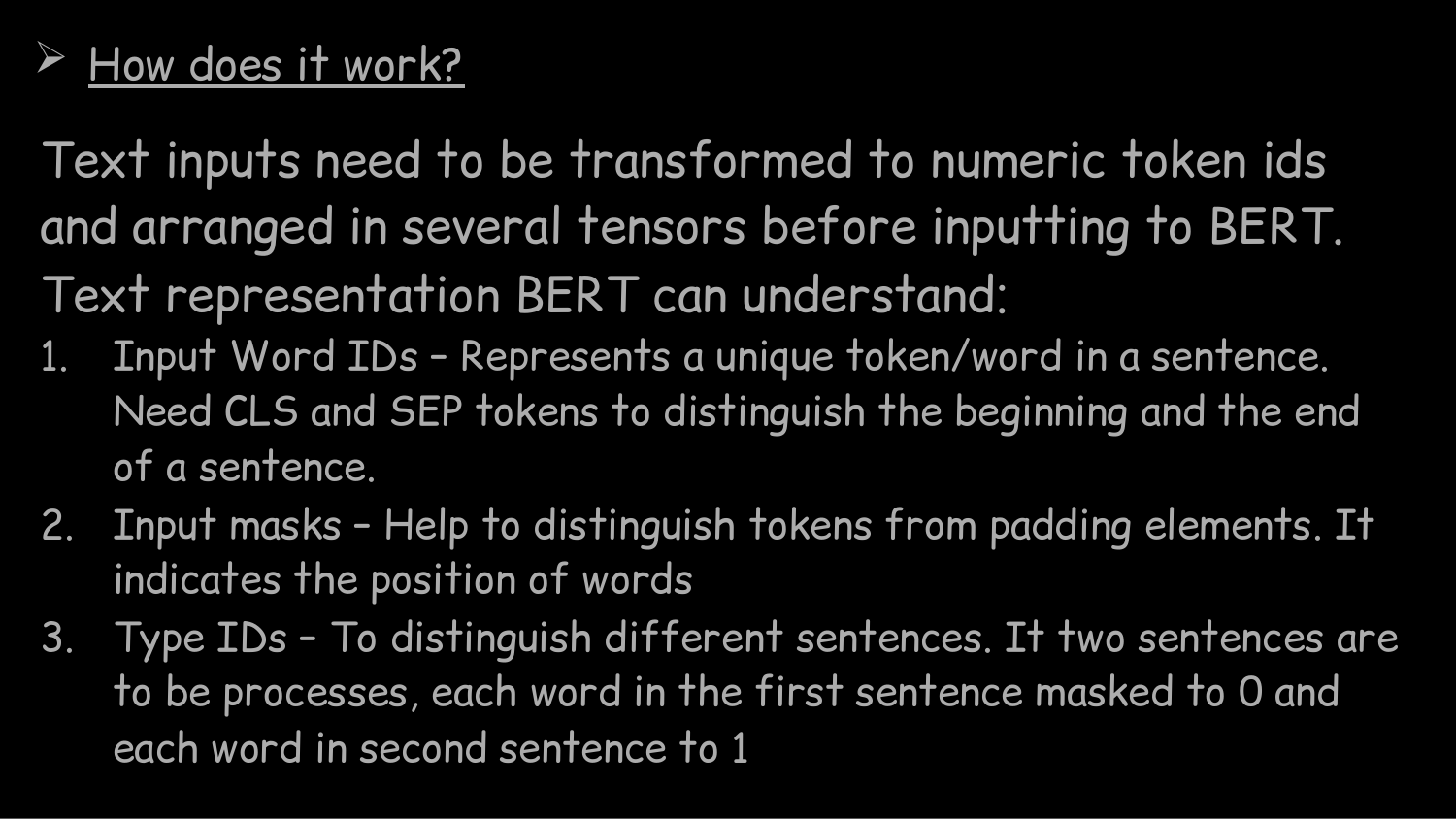

How does it work?

Text inputs need to be transformed to numeric token ids and arranged in several tensors before inputting to BERT.
Text representation BERT can understand:
Input Word IDs – Represents a unique token/word in a sentence. Need CLS and SEP tokens to distinguish the beginning and the end of a sentence.
Input masks – Help to distinguish tokens from padding elements. It indicates the position of words
Type IDs – To distinguish different sentences. It two sentences are to be processes, each word in the first sentence masked to 0 and each word in second sentence to 1